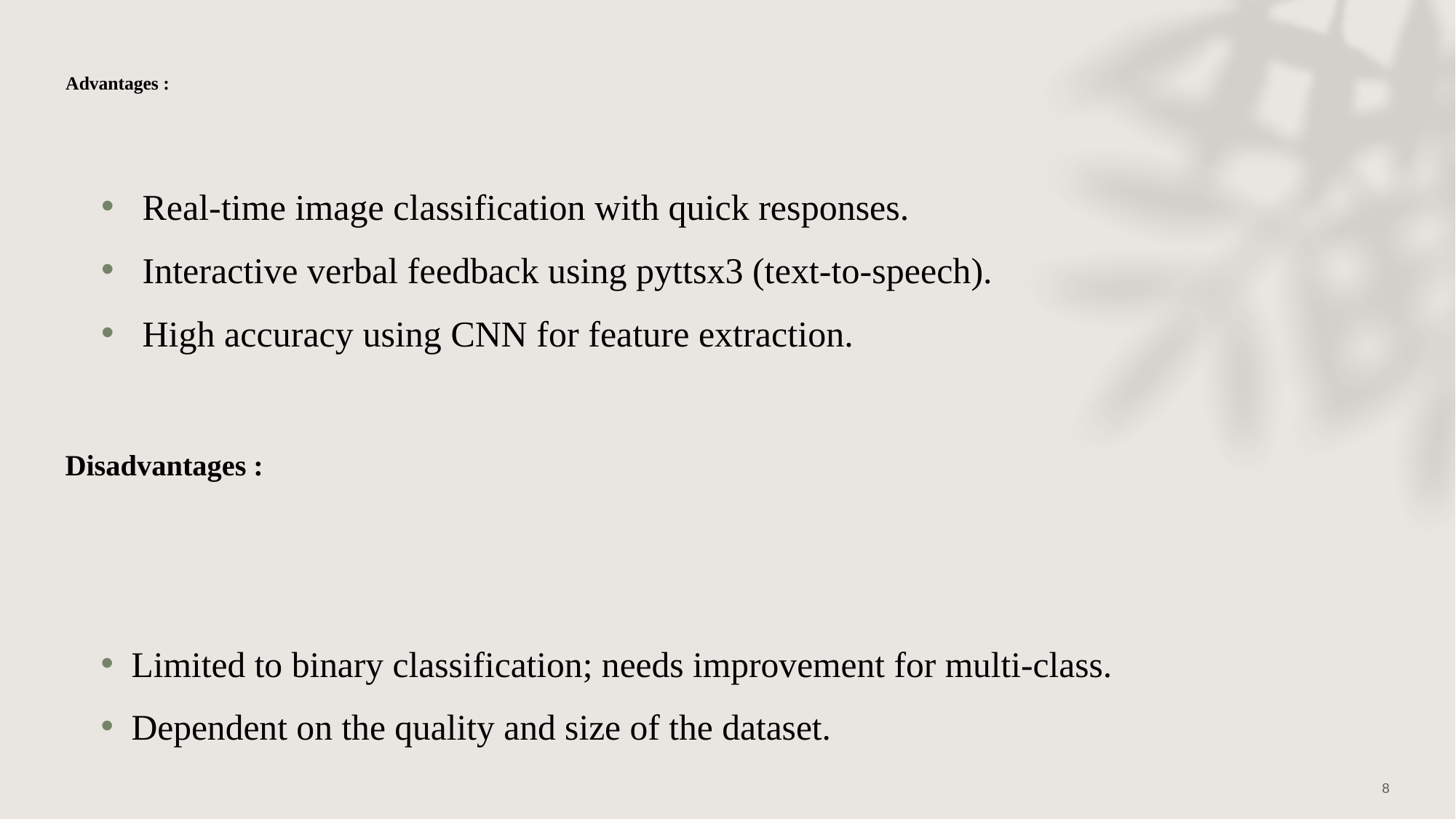

# Advantages :
Real-time image classification with quick responses.
Interactive verbal feedback using pyttsx3 (text-to-speech).
High accuracy using CNN for feature extraction.

Disadvantages :

  Limited to binary classification; needs improvement for multi-class.
  Dependent on the quality and size of the dataset.

8